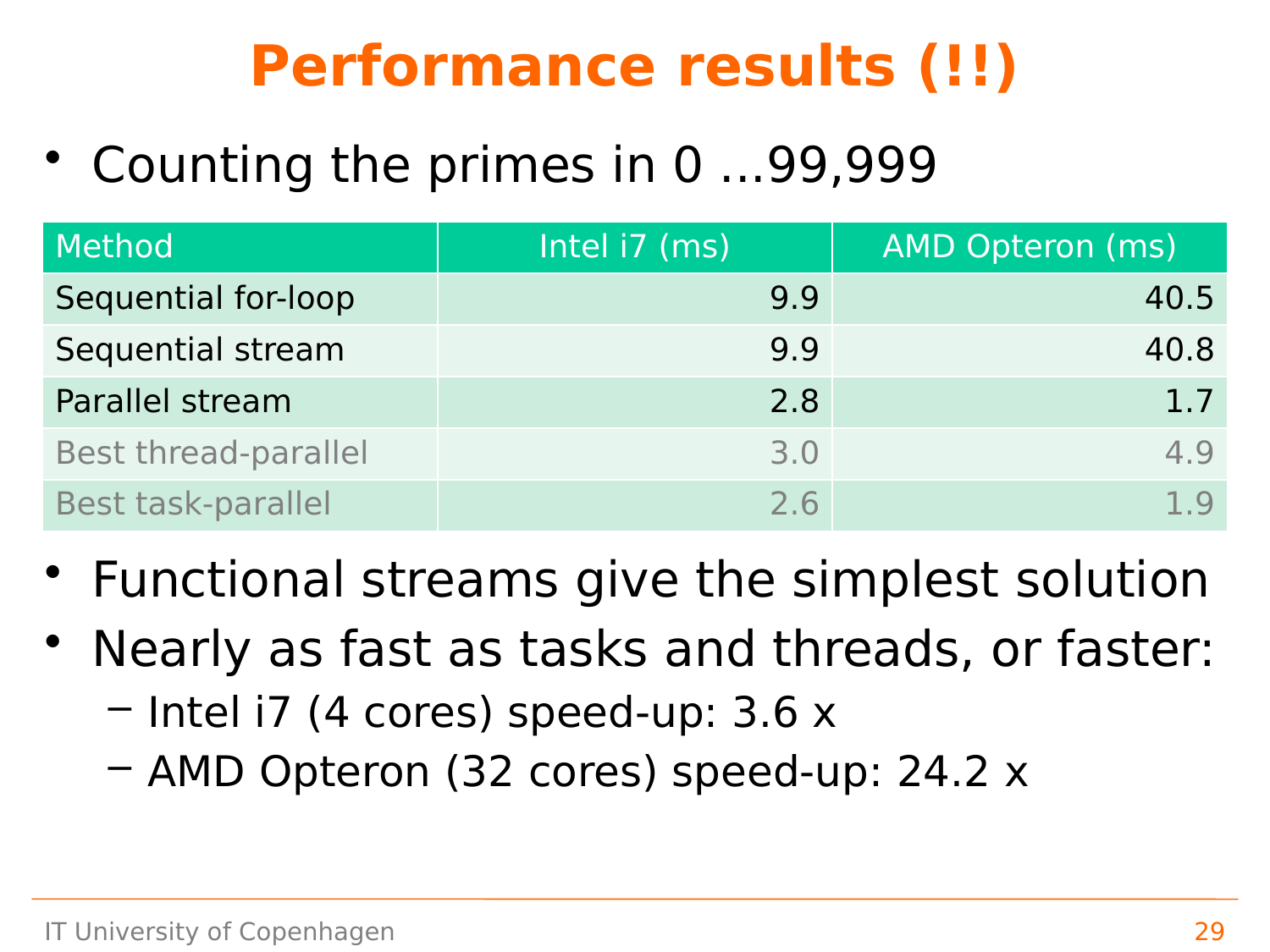

# Performance results (!!)
Counting the primes in 0 ...99,999

Functional streams give the simplest solution
Nearly as fast as tasks and threads, or faster:
Intel i7 (4 cores) speed-up: 3.6 x
AMD Opteron (32 cores) speed-up: 24.2 x
| Method | Intel i7 (ms) | AMD Opteron (ms) |
| --- | --- | --- |
| Sequential for-loop | 9.9 | 40.5 |
| Sequential stream | 9.9 | 40.8 |
| Parallel stream | 2.8 | 1.7 |
| Best thread-parallel | 3.0 | 4.9 |
| Best task-parallel | 2.6 | 1.9 |
29